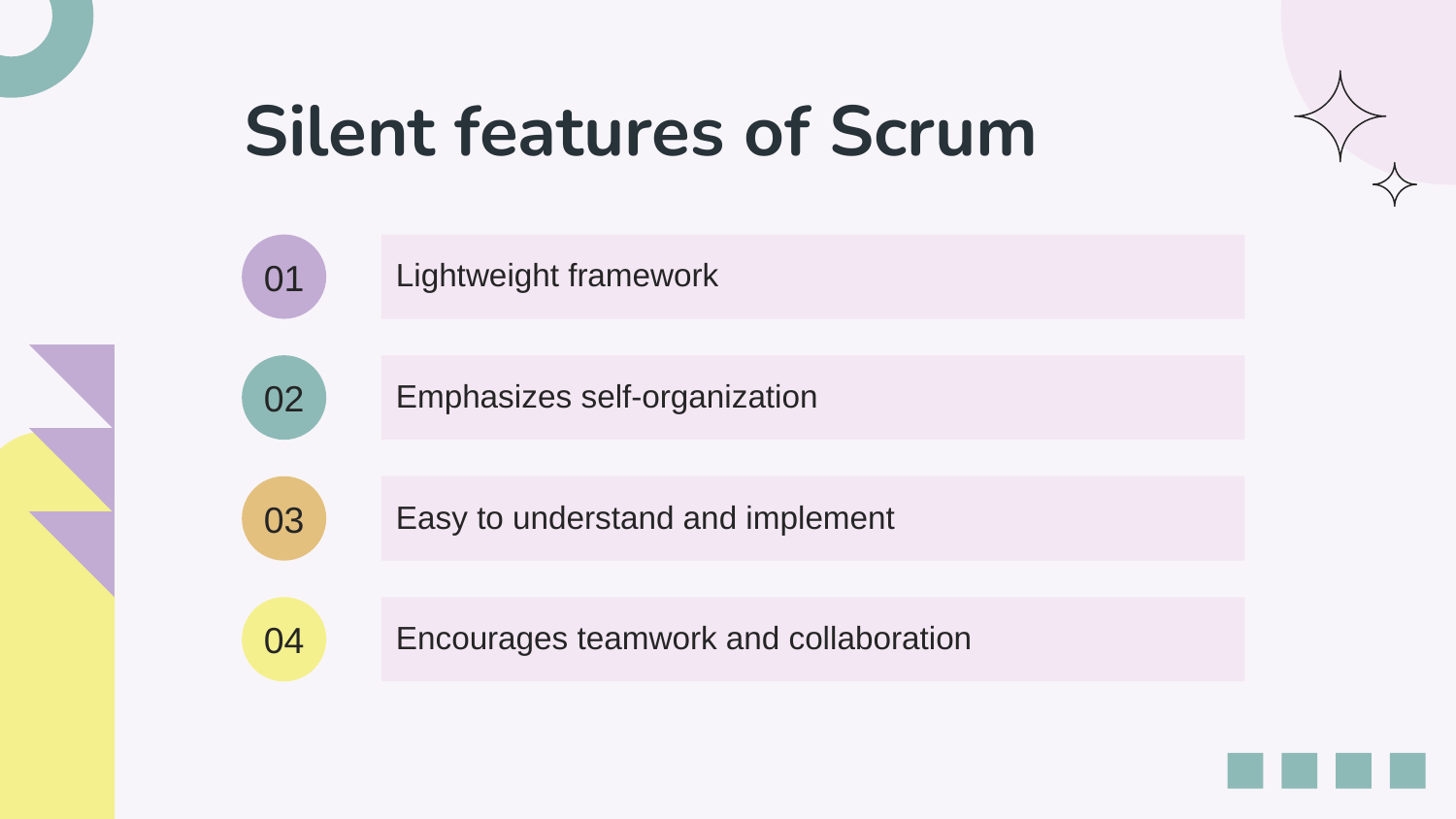

# Silent features of Scrum

01
Lightweight framework

02
Emphasizes self-organization

Easy to understand and implement
03
Encourages teamwork and collaboration
04